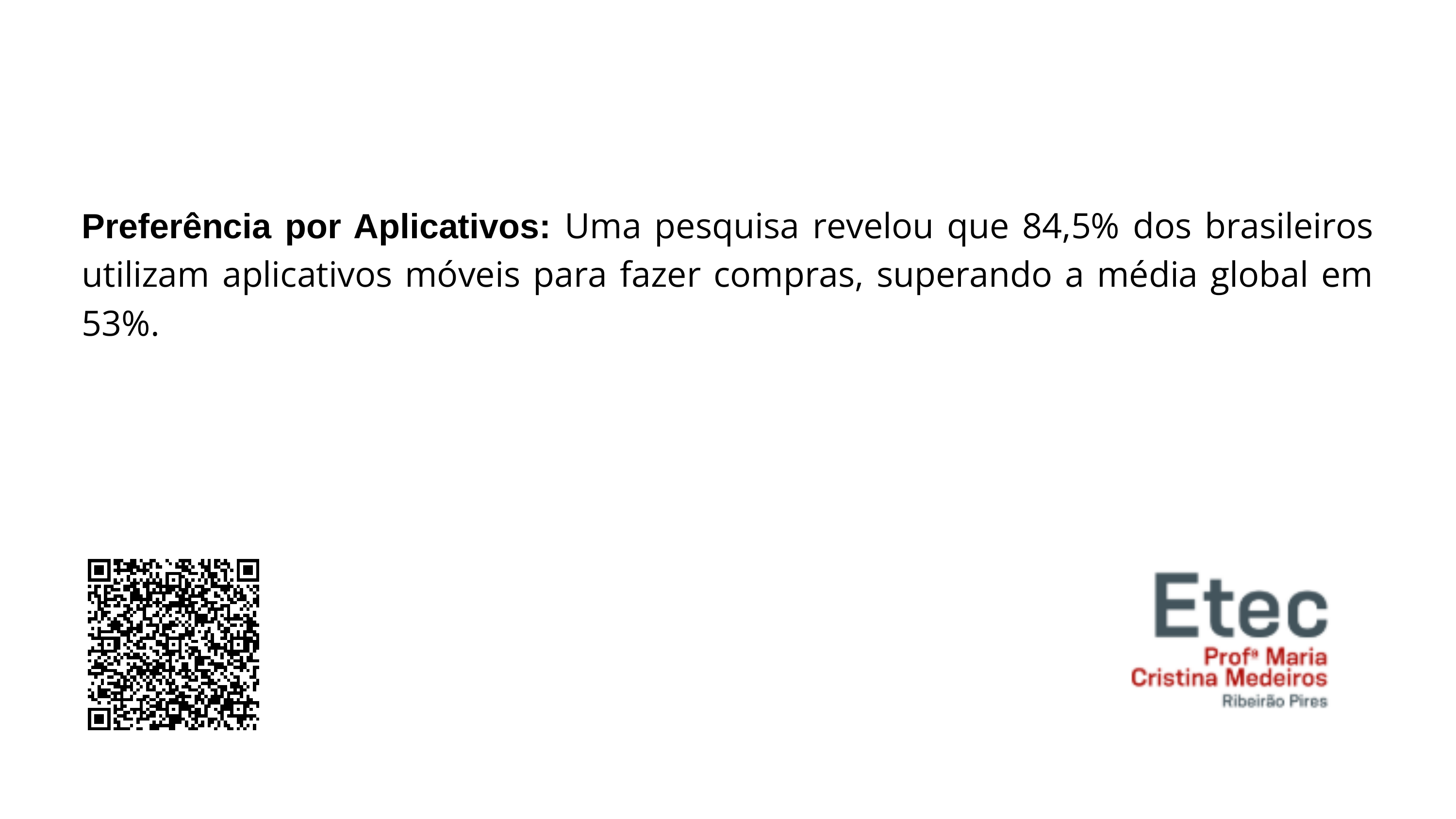

Preferência por Aplicativos: Uma pesquisa revelou que 84,5% dos brasileiros utilizam aplicativos móveis para fazer compras, superando a média global em 53%.